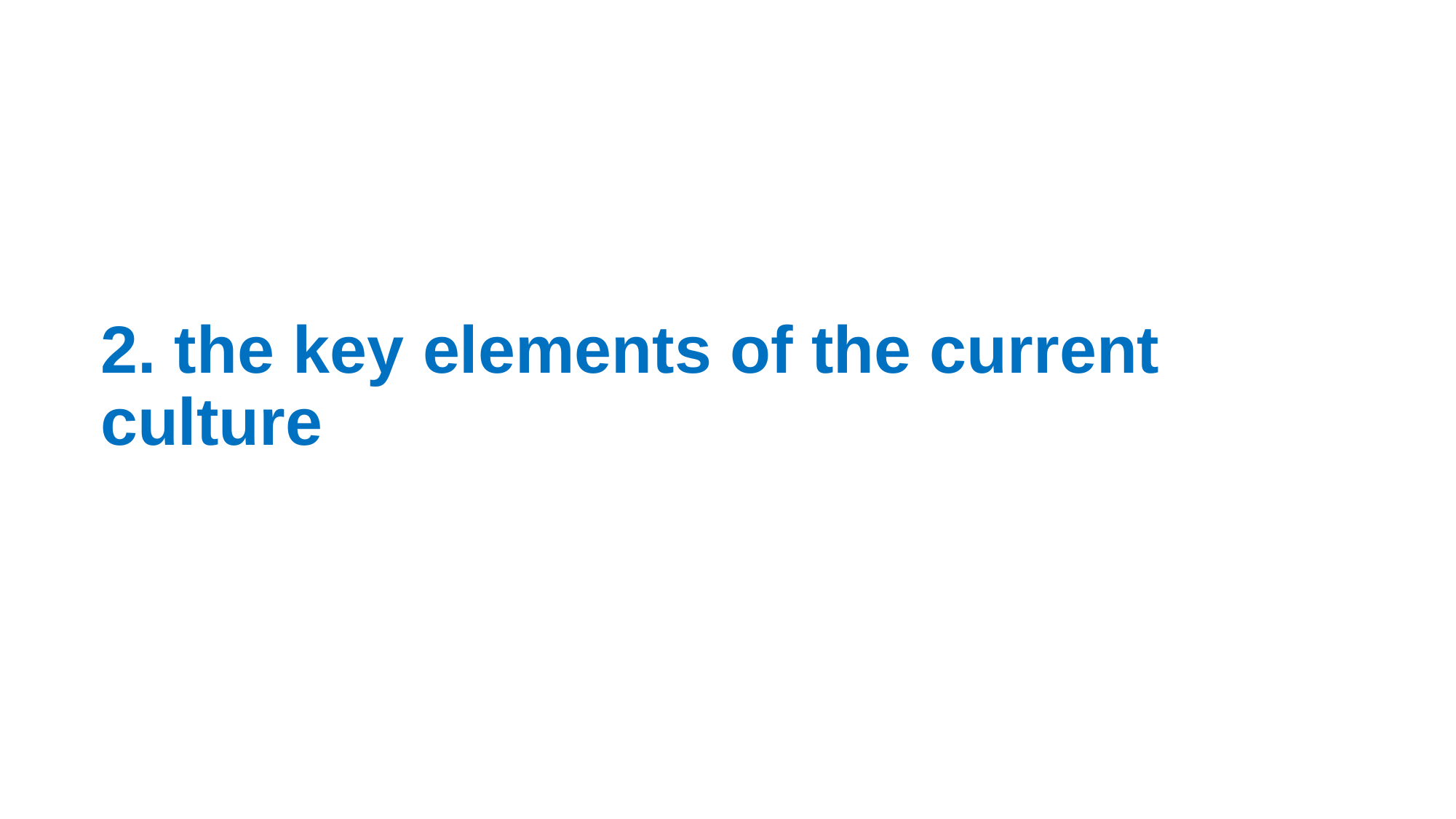

# 2. the key elements of the current culture